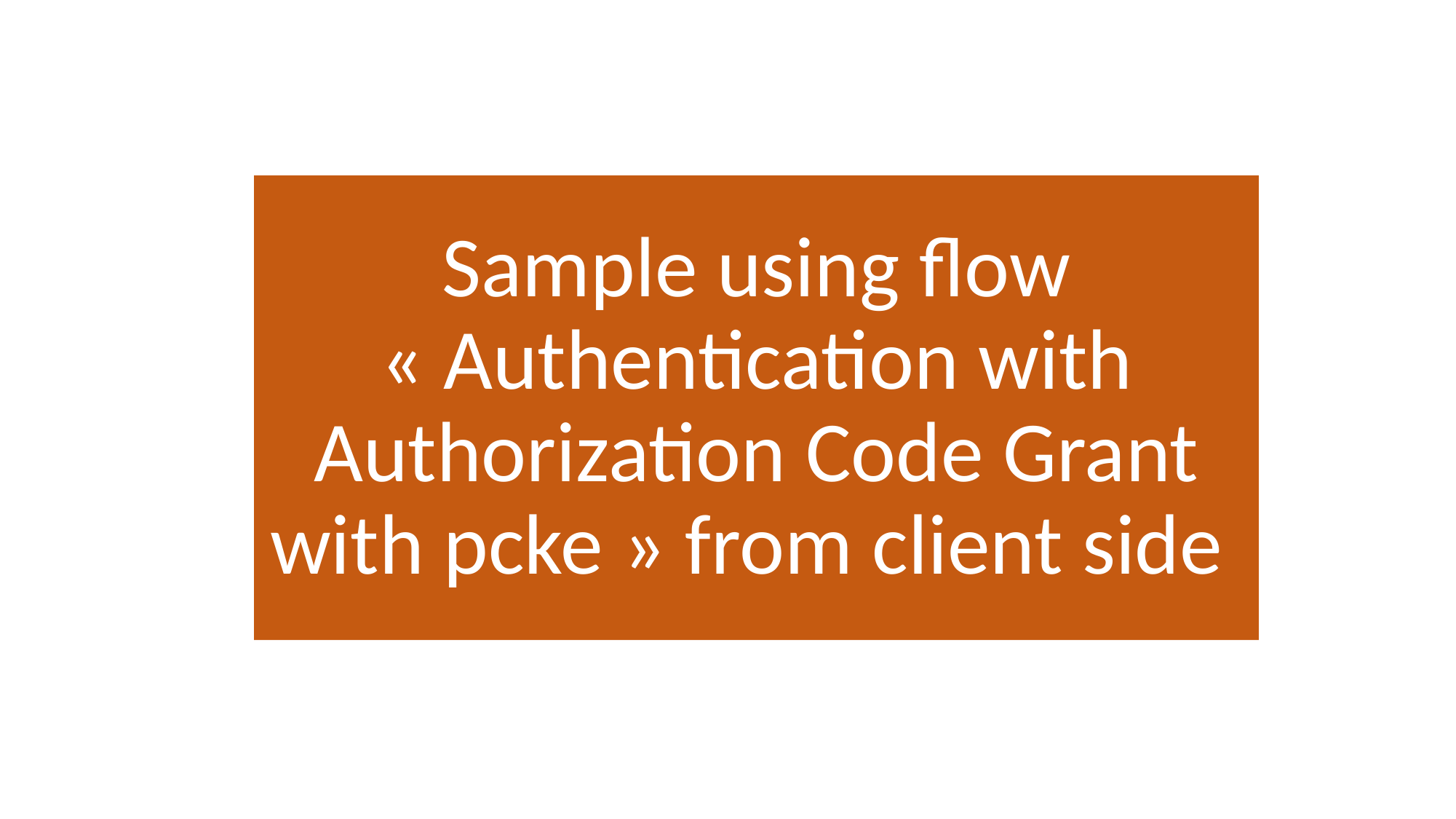

#
Sample using flow
« Authentication with Authorization Code Grant with pcke » from client side